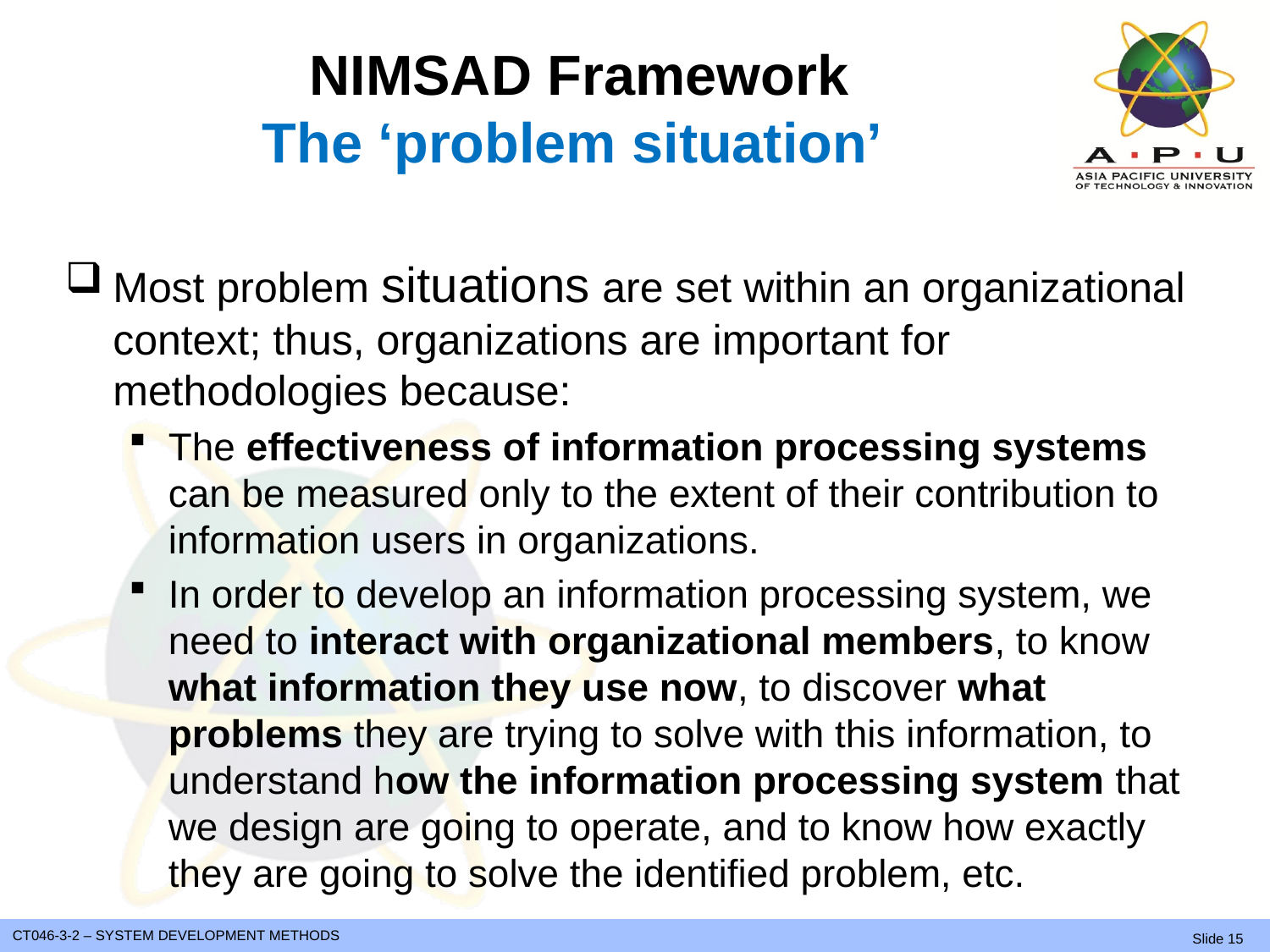

# NIMSAD Framework The ‘problem situation’
Most problem situations are set within an organizational context; thus, organizations are important for methodologies because:
The effectiveness of information processing systems can be measured only to the extent of their contribution to information users in organizations.
In order to develop an information processing system, we need to interact with organizational members, to know what information they use now, to discover what problems they are trying to solve with this information, to understand how the information processing system that we design are going to operate, and to know how exactly they are going to solve the identified problem, etc.